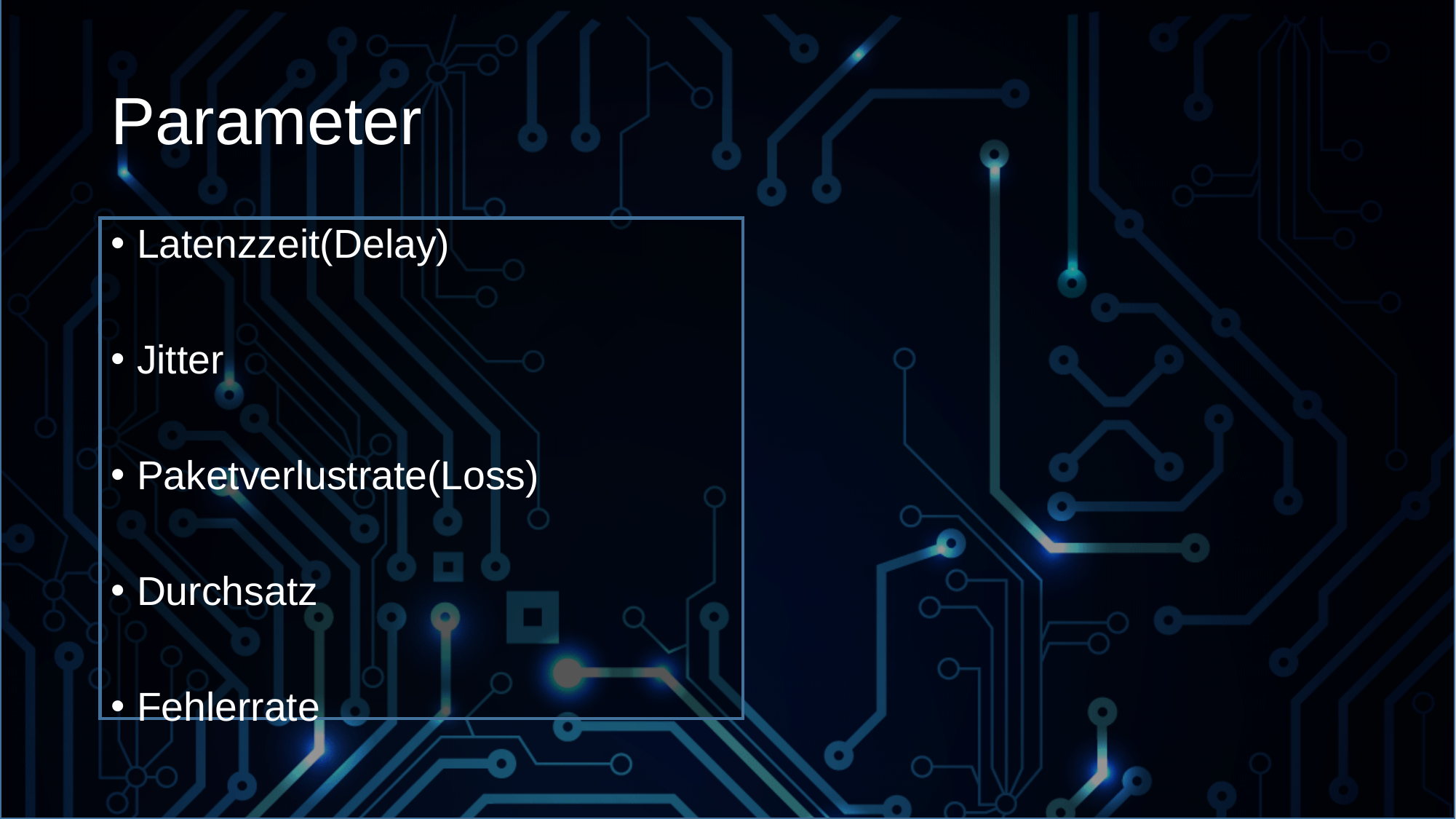

# Parameter

Latenzzeit(Delay)

Jitter

Paketverlustrate(Loss)

Durchsatz

Fehlerrate